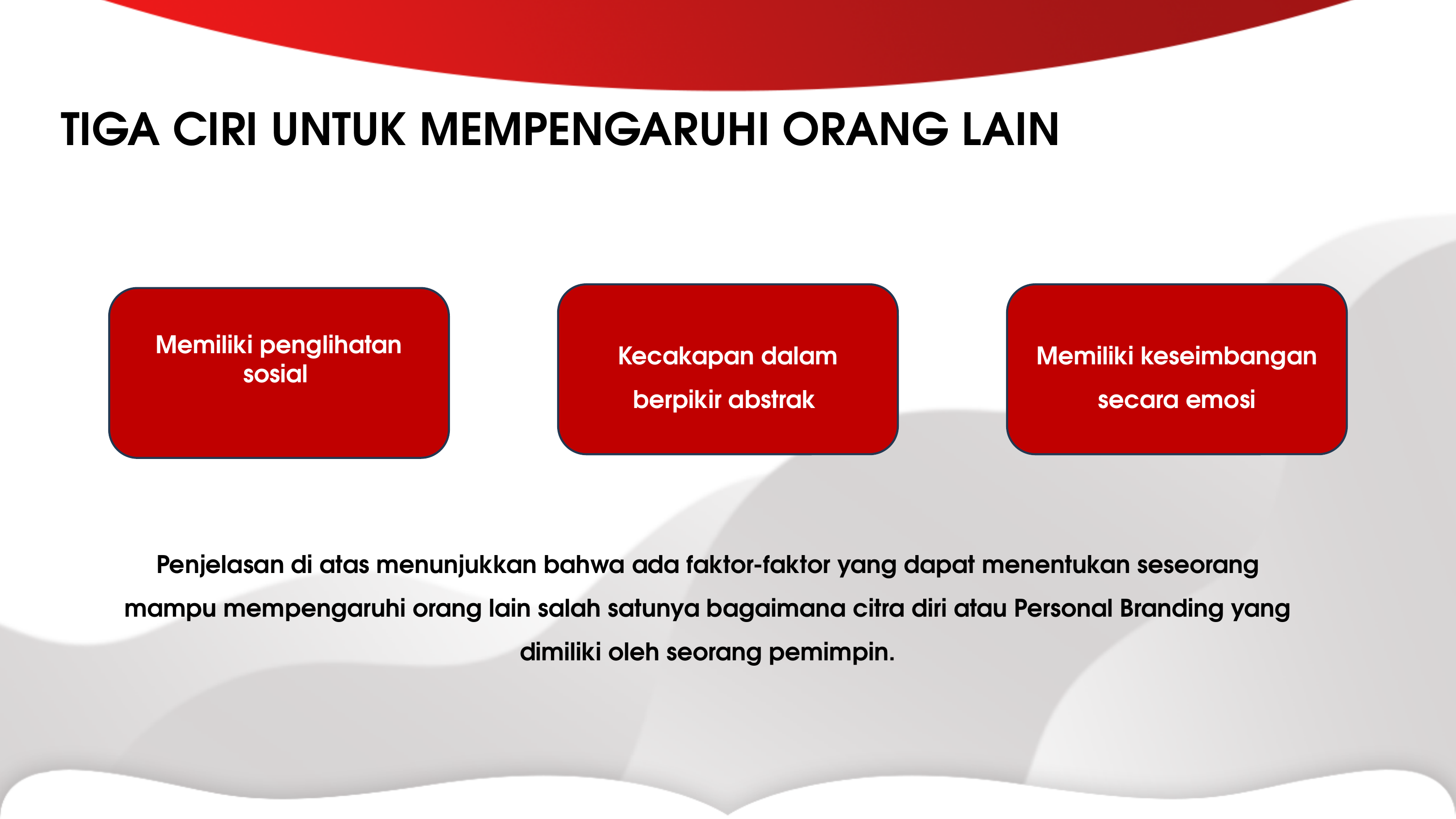

TIGA CIRI UNTUK MEMPENGARUHI ORANG LAIN
Kecakapan dalam berpikir abstrak
Memiliki keseimbangan secara emosi
Memiliki penglihatan sosial

Stephen P Robbins mendefinisikan kepemimpinan sebagai “ ... the ability to influence a group toward the achievement of goals.”..  (Stephen P. Robbins, 2003:130).
Penjelasan di atas menunjukkan bahwa ada faktor-faktor yang dapat menentukan seseorang mampu mempengaruhi orang lain salah satunya bagaimana citra diri atau Personal Branding yang dimiliki oleh seorang pemimpin.